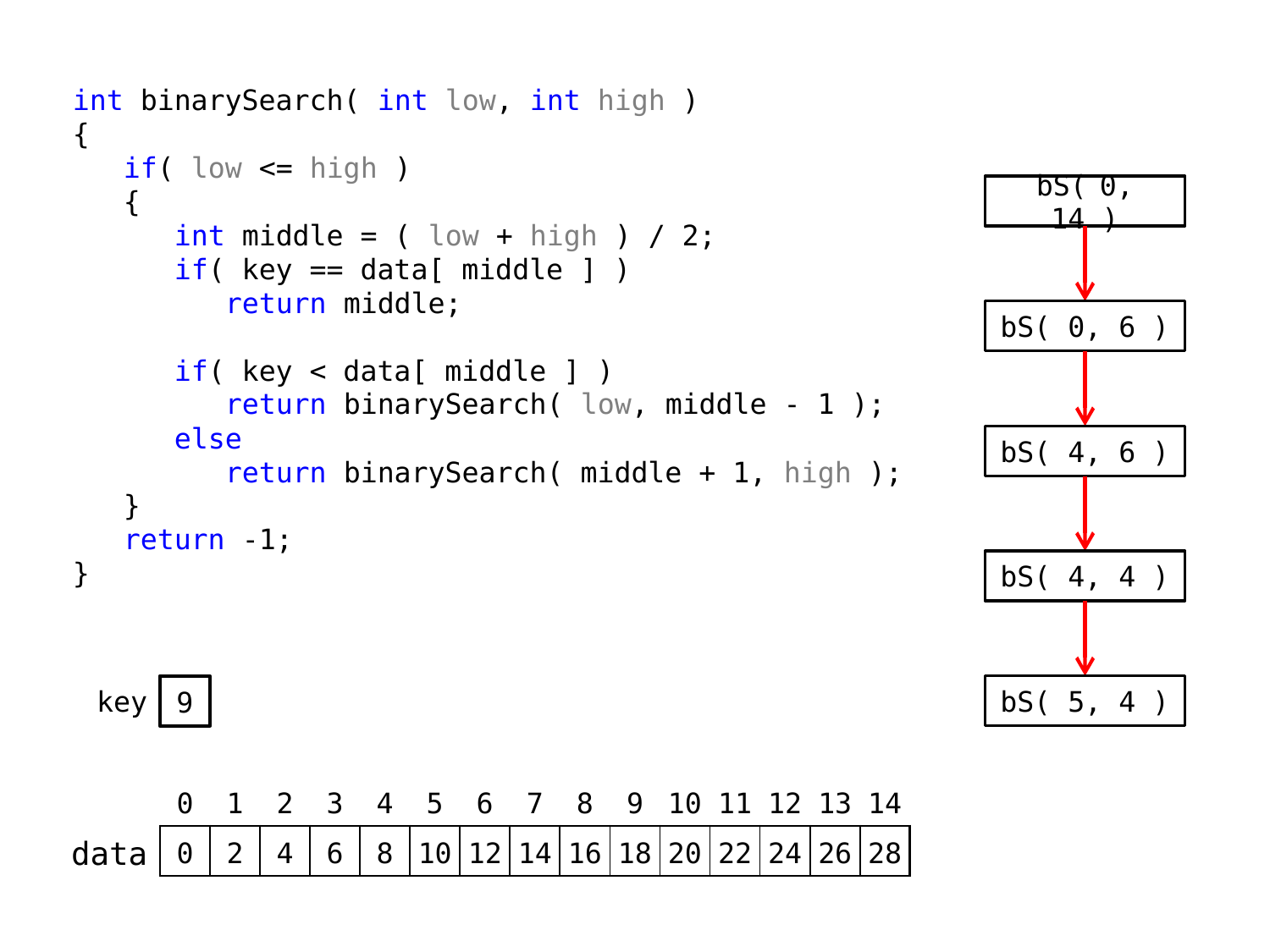

int binarySearch( int low, int high )
{
   if( low <= high )
   {
      int middle = ( low + high ) / 2;
      if( key == data[ middle ] )
         return middle;

      if( key < data[ middle ] )
         return binarySearch( low, middle - 1 );
      else
         return binarySearch( middle + 1, high );
   }
   return -1;
}
bS( 0, 14 )
bS( 0, 6 )
bS( 4, 6 )
bS( 4, 4 )
key
9
bS( 5, 4 )
|  | 0 | 1 | 2 | 3 | 4 | 5 | 6 | 7 | 8 | 9 | 10 | 11 | 12 | 13 | 14 |
| --- | --- | --- | --- | --- | --- | --- | --- | --- | --- | --- | --- | --- | --- | --- | --- |
| data | 0 | 2 | 4 | 6 | 8 | 10 | 12 | 14 | 16 | 18 | 20 | 22 | 24 | 26 | 28 |